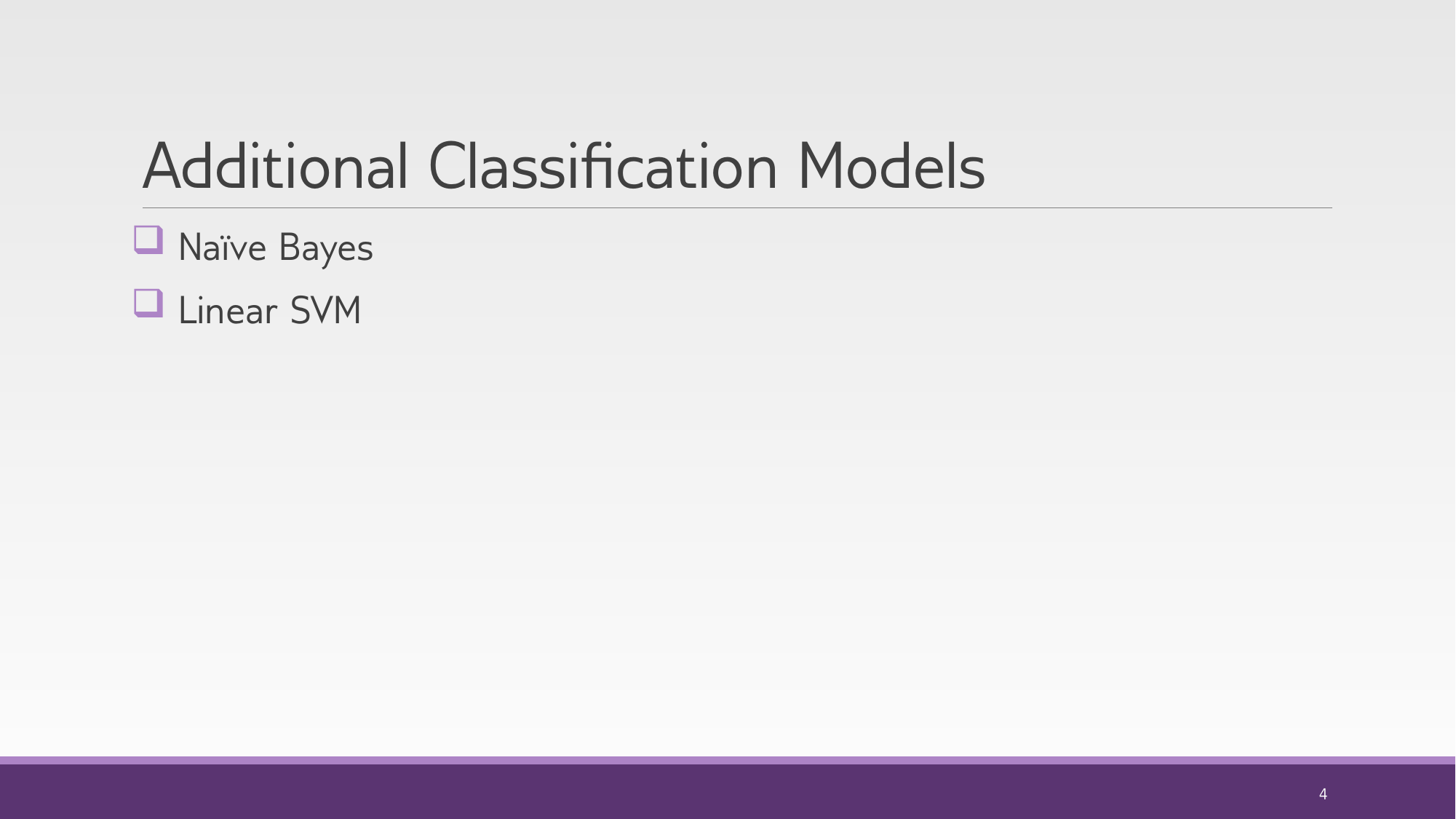

# Additional Classification Models
 Naïve Bayes
 Linear SVM
4